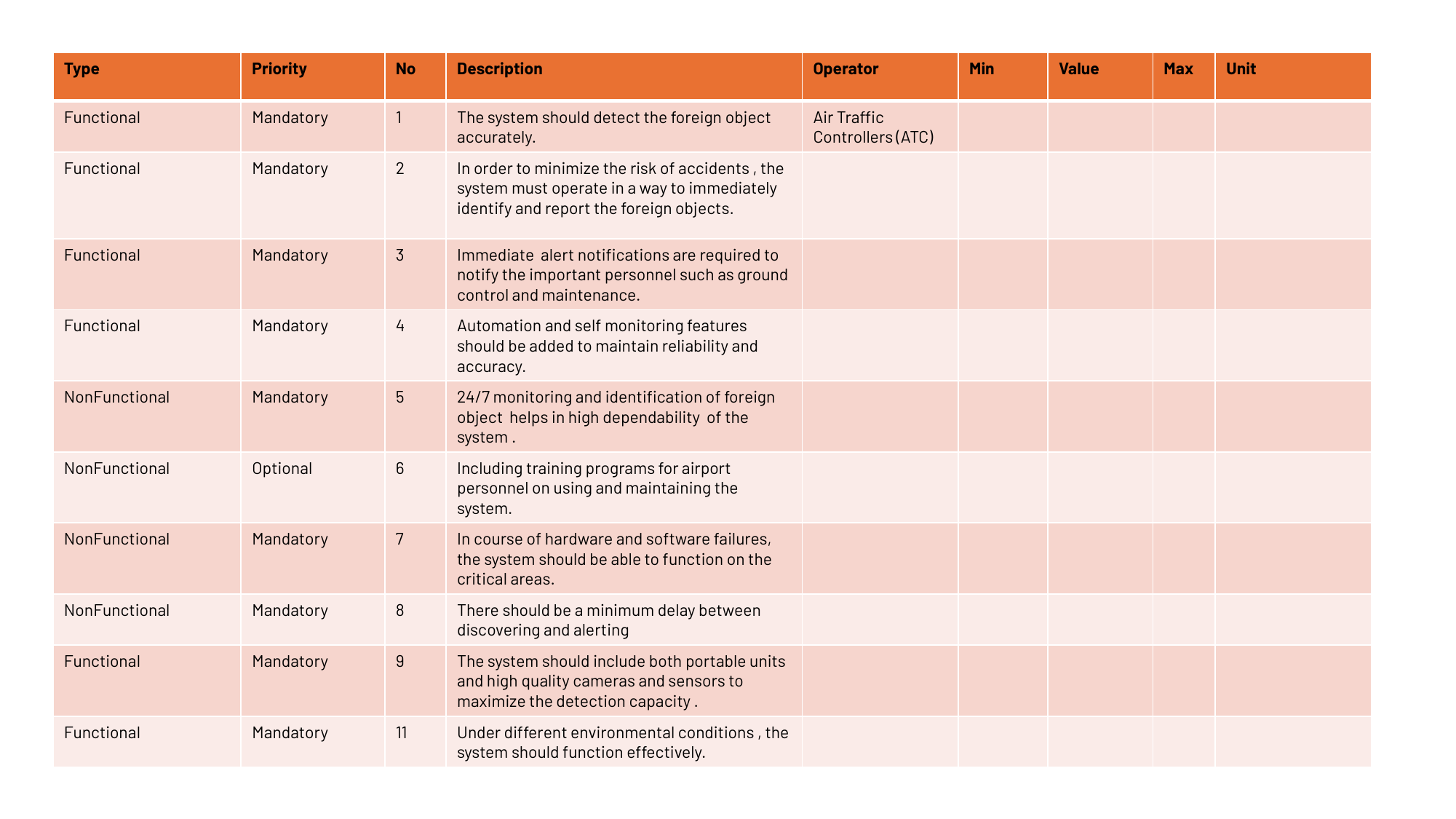

| Type | Priority | No | Description | Operator | Min | Value | Max | Unit |
| --- | --- | --- | --- | --- | --- | --- | --- | --- |
| Functional | Mandatory | 1 | The system should detect the foreign object accurately. | Air Traffic Controllers (ATC) |  |  |  |  |
| Functional | Mandatory | 2 | In order to minimize the risk of accidents , the system must operate in a way to immediately identify and report the foreign objects. |  |  |  |  |  |
| Functional | Mandatory | 3 | Immediate alert notifications are required to notify the important personnel such as ground control and maintenance. |  |  |  |  |  |
| Functional | Mandatory | 4 | Automation and self monitoring features should be added to maintain reliability and accuracy. |  |  |  |  |  |
| NonFunctional | Mandatory | 5 | 24/7 monitoring and identification of foreign object helps in high dependability of the system . |  |  |  |  |  |
| NonFunctional | Optional | 6 | Including training programs for airport personnel on using and maintaining the system. |  |  |  |  |  |
| NonFunctional | Mandatory | 7 | In course of hardware and software failures, the system should be able to function on the critical areas. |  |  |  |  |  |
| NonFunctional | Mandatory | 8 | There should be a minimum delay between discovering and alerting |  |  |  |  |  |
| Functional | Mandatory | 9 | The system should include both portable units and high quality cameras and sensors to maximize the detection capacity . |  |  |  |  |  |
| Functional | Mandatory | 11 | Under different environmental conditions , the system should function effectively. |  |  |  |  |  |